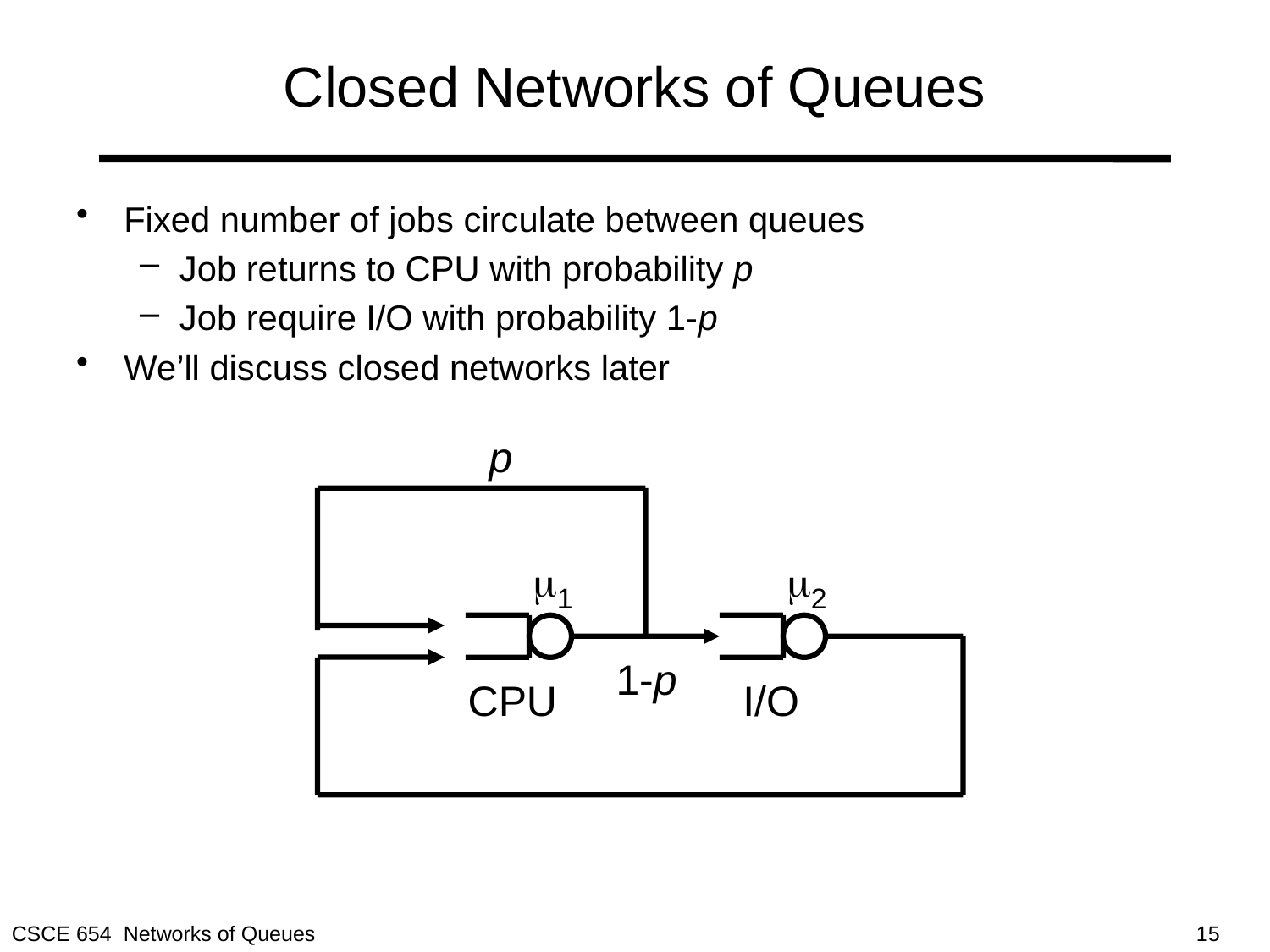

# Closed Networks of Queues
Fixed number of jobs circulate between queues
Job returns to CPU with probability p
Job require I/O with probability 1-p
We’ll discuss closed networks later
p

μ1
μ2

1-p

CPU
I/O